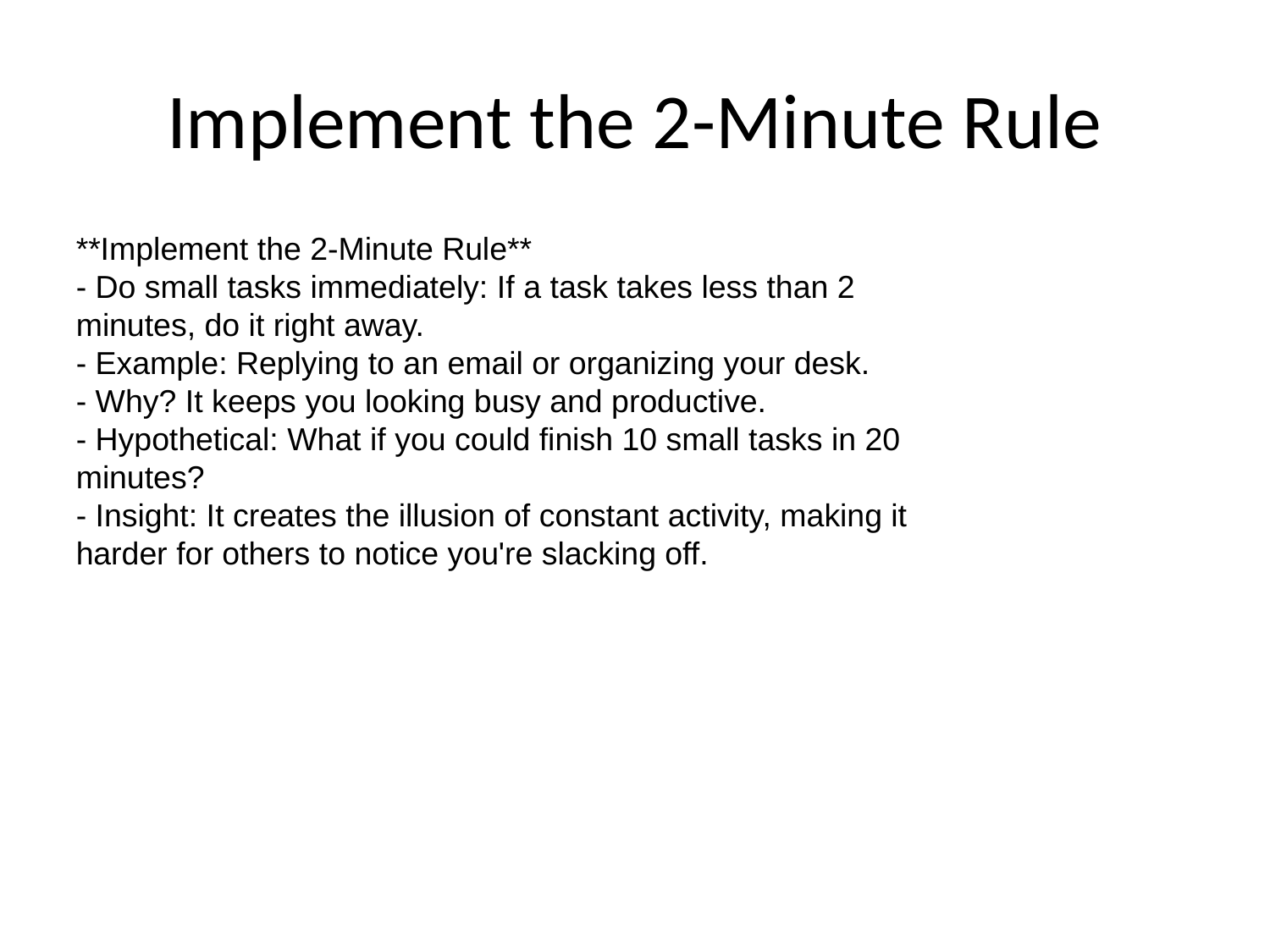

# Implement the 2-Minute Rule
**Implement the 2-Minute Rule**
- Do small tasks immediately: If a task takes less than 2 minutes, do it right away.
- Example: Replying to an email or organizing your desk.
- Why? It keeps you looking busy and productive.
- Hypothetical: What if you could finish 10 small tasks in 20 minutes?
- Insight: It creates the illusion of constant activity, making it harder for others to notice you're slacking off.